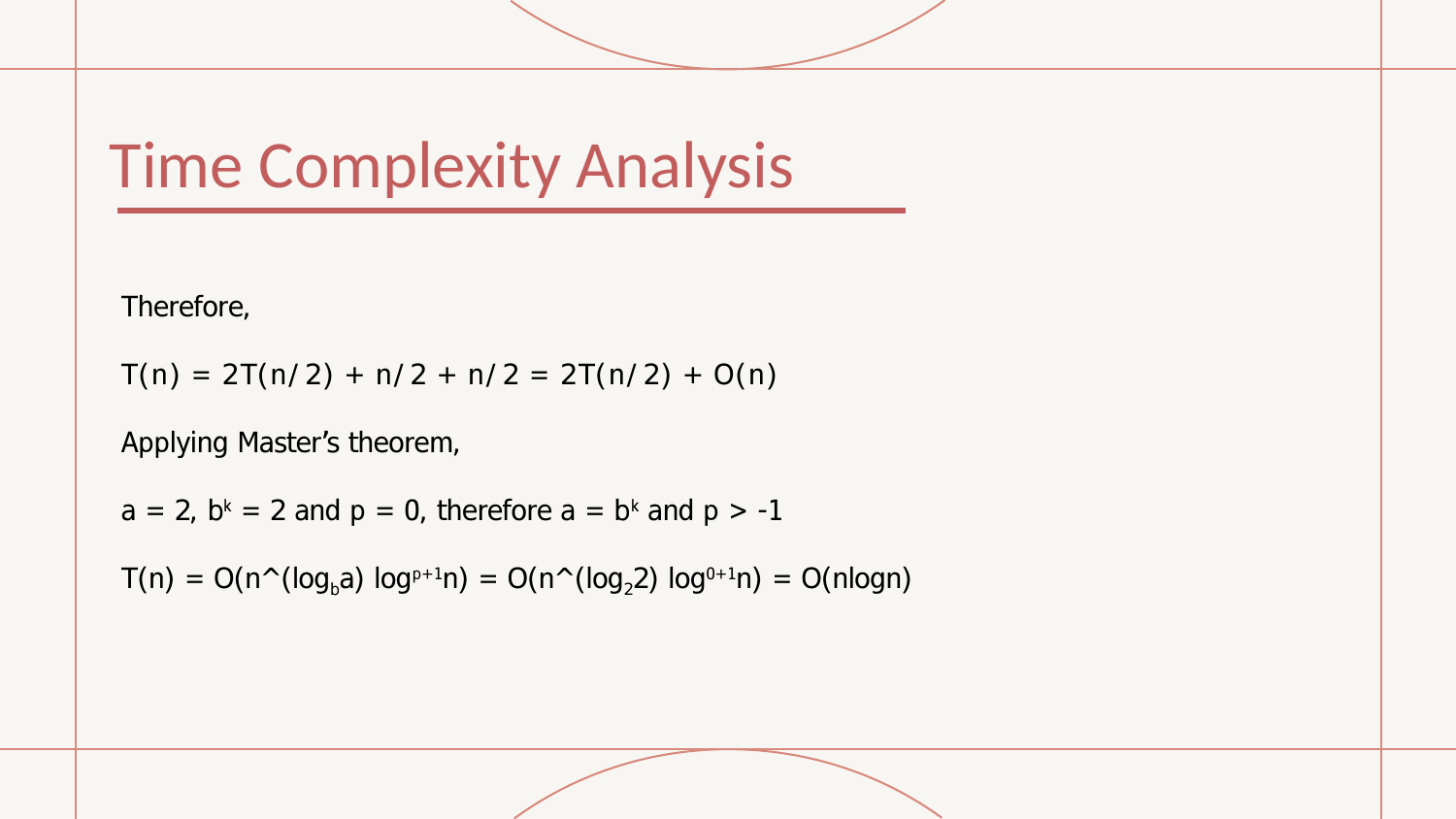

# Time Complexity Analysis
Therefore,

T(n) = 2T(n/2) + n/2 + n/2 = 2T(n/2) + O(n)

Applying Master’s theorem,

a = 2, bk = 2 and p = 0, therefore a = bk and p > -1

T(n) = O(n^(logba) logp+1n) = O(n^(log22) log0+1n) = O(nlogn)